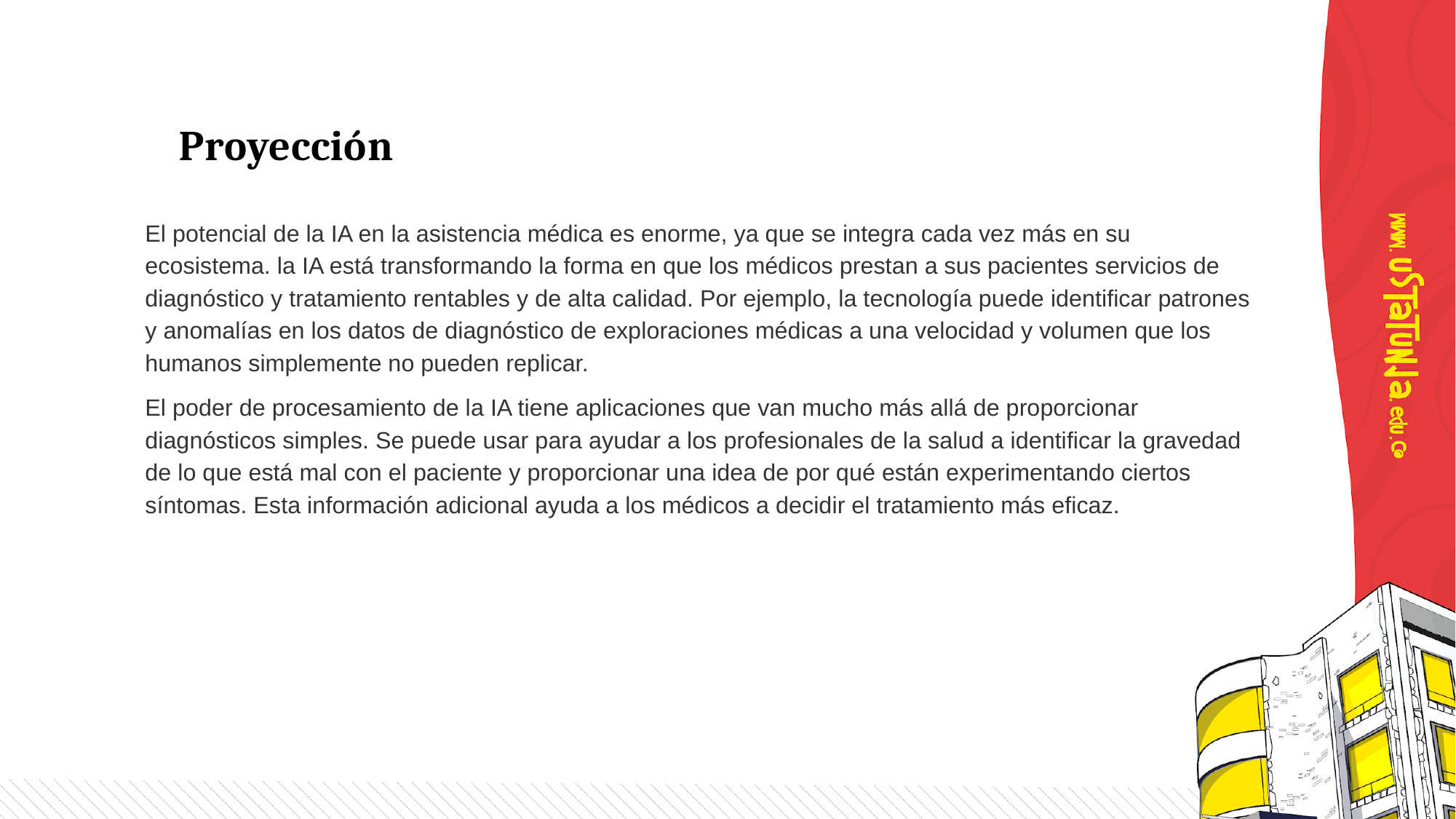

Proyección
El potencial de la IA en la asistencia médica es enorme, ya que se integra cada vez más en su ecosistema. la IA está transformando la forma en que los médicos prestan a sus pacientes servicios de diagnóstico y tratamiento rentables y de alta calidad. Por ejemplo, la tecnología puede identificar patrones y anomalías en los datos de diagnóstico de exploraciones médicas a una velocidad y volumen que los humanos simplemente no pueden replicar.
El poder de procesamiento de la IA tiene aplicaciones que van mucho más allá de proporcionar diagnósticos simples. Se puede usar para ayudar a los profesionales de la salud a identificar la gravedad de lo que está mal con el paciente y proporcionar una idea de por qué están experimentando ciertos síntomas. Esta información adicional ayuda a los médicos a decidir el tratamiento más eficaz.